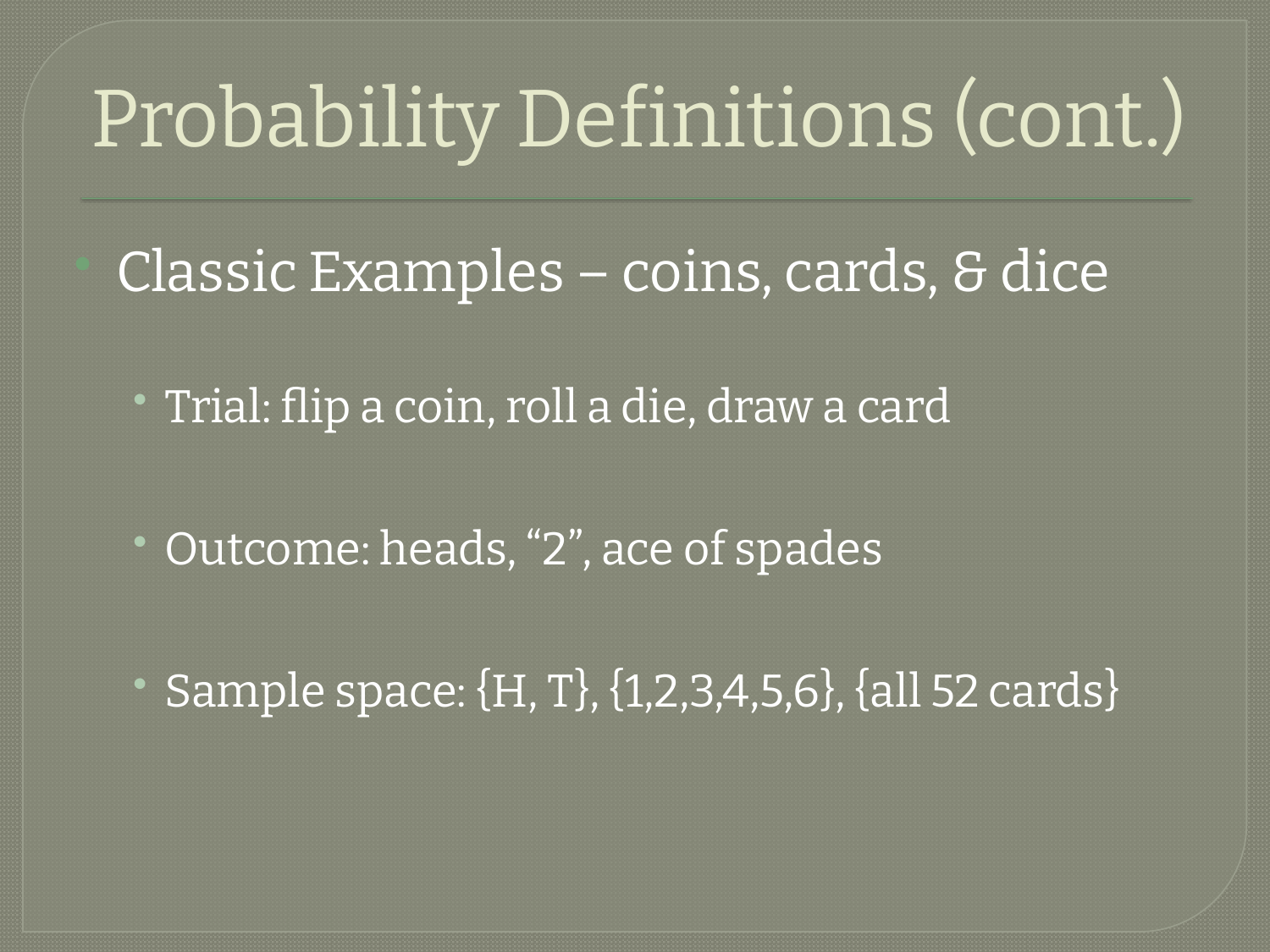

# Probability Definitions (cont.)
Classic Examples – coins, cards, & dice

Trial: flip a coin, roll a die, draw a card

Outcome: heads, “2”, ace of spades

Sample space: {H, T}, {1,2,3,4,5,6}, {all 52 cards}